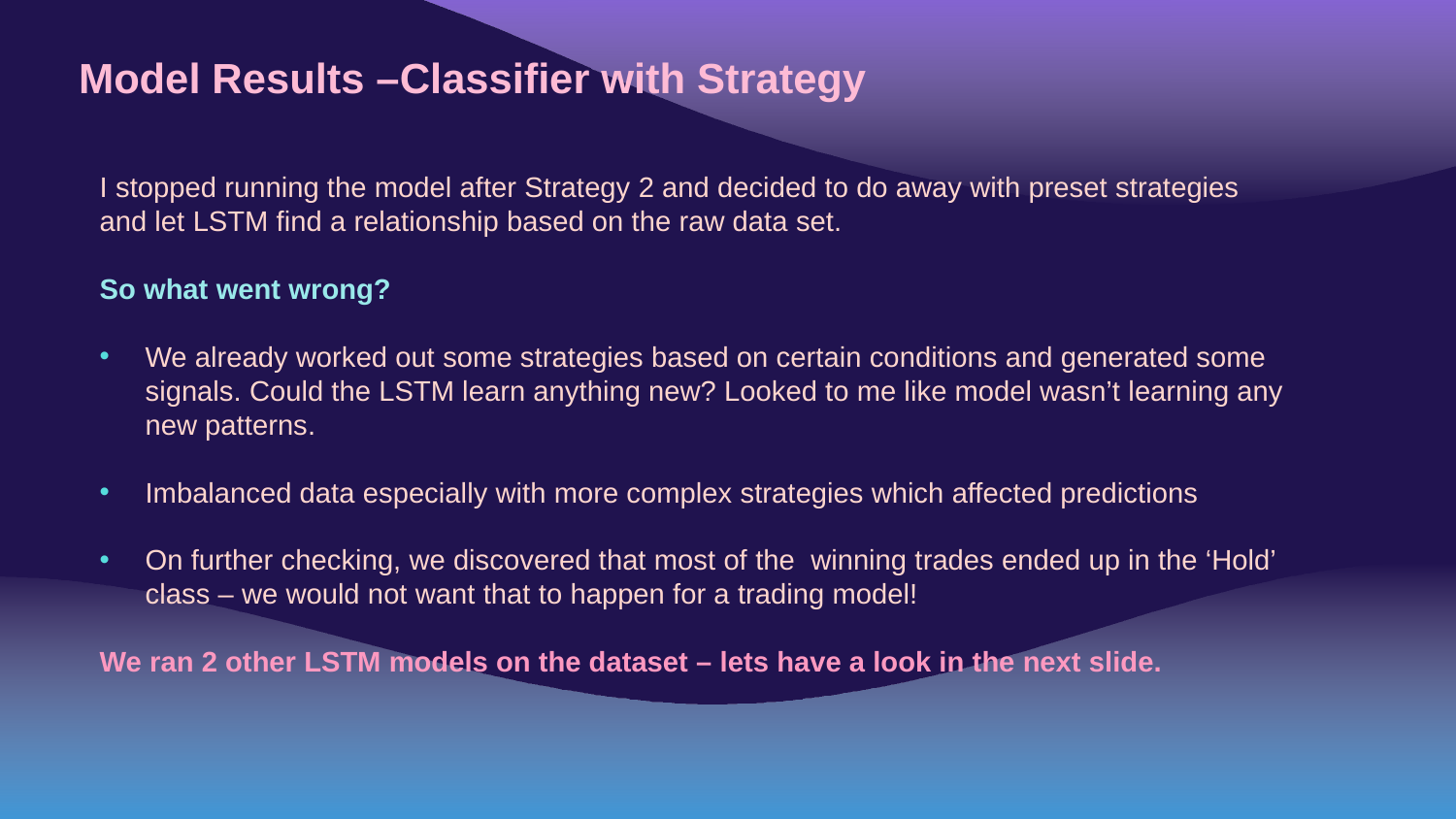

# Model Results –Classifier with Strategy
I stopped running the model after Strategy 2 and decided to do away with preset strategies and let LSTM find a relationship based on the raw data set.

So what went wrong?

We already worked out some strategies based on certain conditions and generated some signals. Could the LSTM learn anything new? Looked to me like model wasn’t learning any new patterns.

Imbalanced data especially with more complex strategies which affected predictions

On further checking, we discovered that most of the  winning trades ended up in the ‘Hold’ class – we would not want that to happen for a trading model!

We ran 2 other LSTM models on the dataset – lets have a look in the next slide.